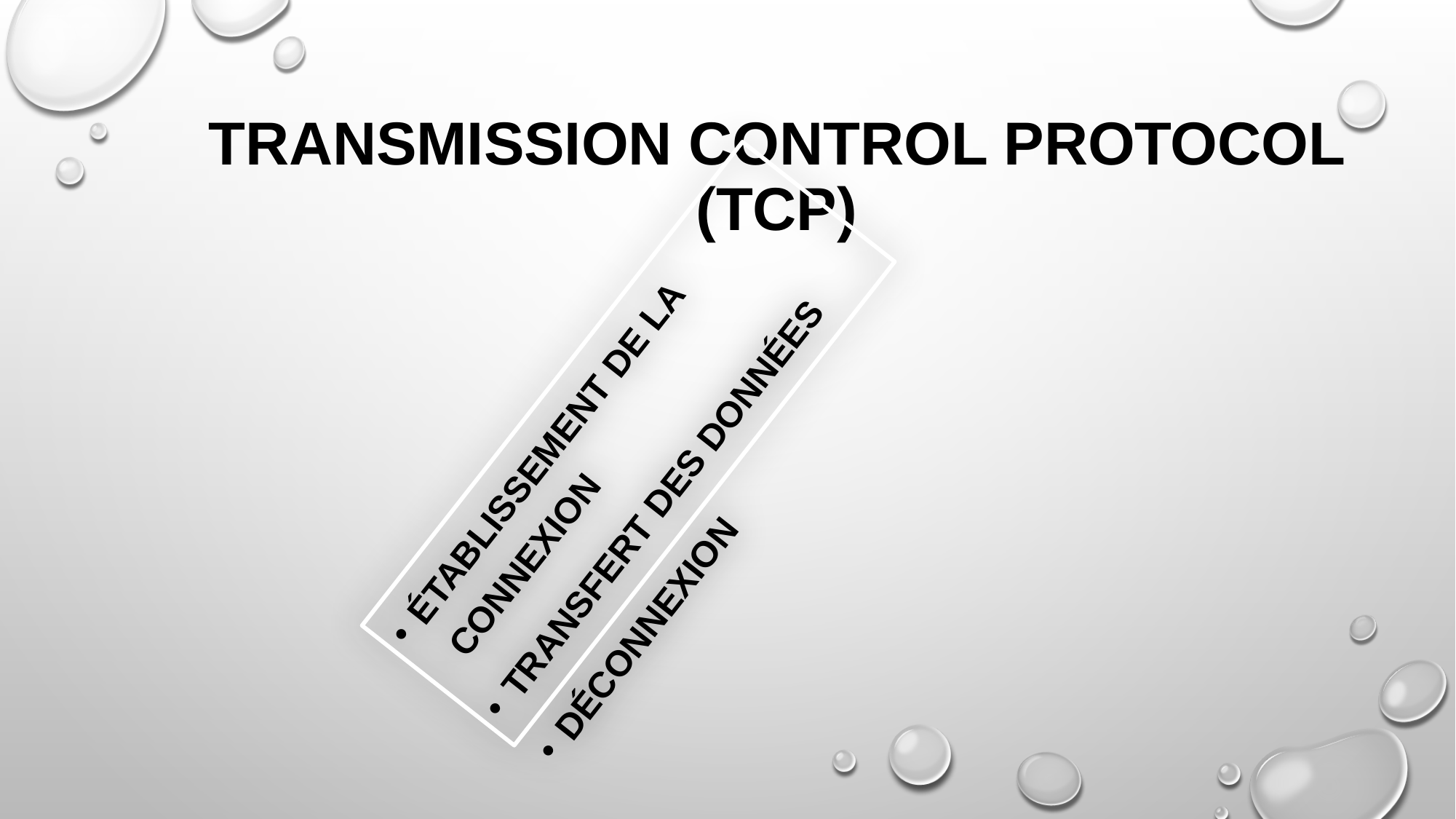

# Transmission Control Protocol (TCP)
Établissement de la connexion
Transfert des données
Déconnexion